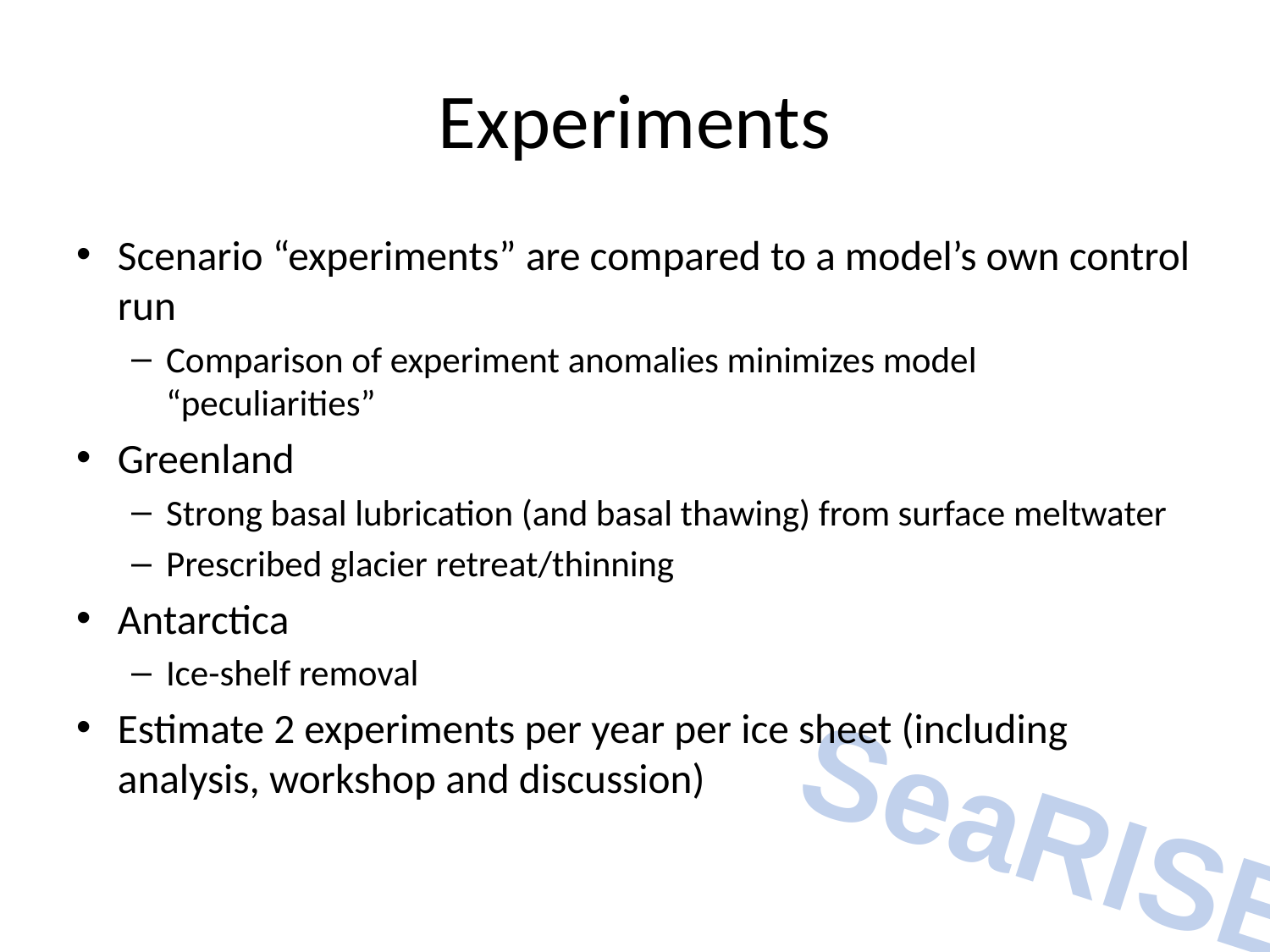

# Experiments
Scenario “experiments” are compared to a model’s own control run
Comparison of experiment anomalies minimizes model “peculiarities”
Greenland
Strong basal lubrication (and basal thawing) from surface meltwater
Prescribed glacier retreat/thinning
Antarctica
Ice-shelf removal
Estimate 2 experiments per year per ice sheet (including analysis, workshop and discussion)